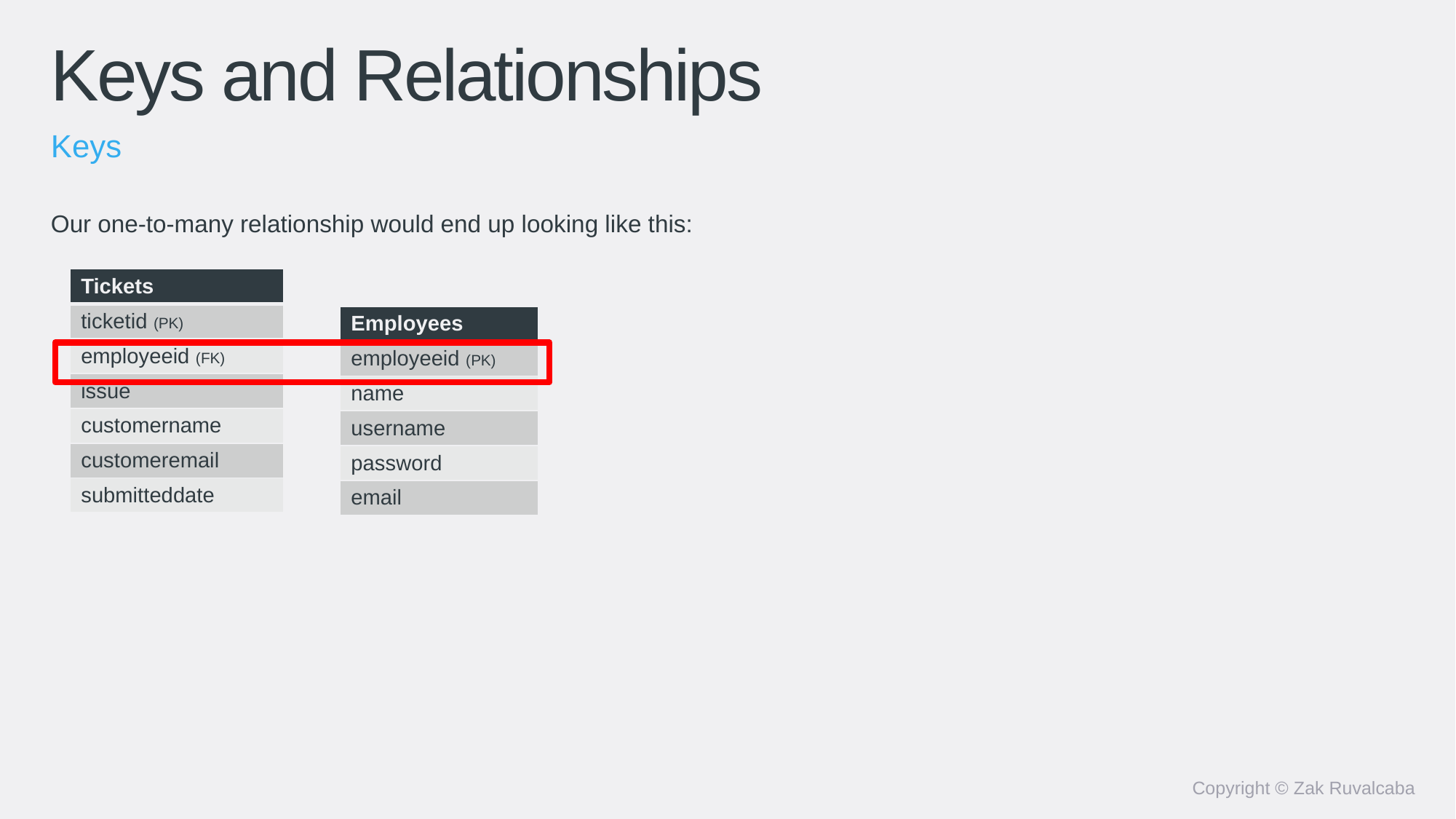

# Keys and Relationships
Keys
Our one-to-many relationship would end up looking like this:
| Tickets |
| --- |
| ticketid (PK) |
| employeeid (FK) |
| issue |
| customername |
| customeremail |
| submitteddate |
| Employees |
| --- |
| employeeid (PK) |
| name |
| username |
| password |
| email |